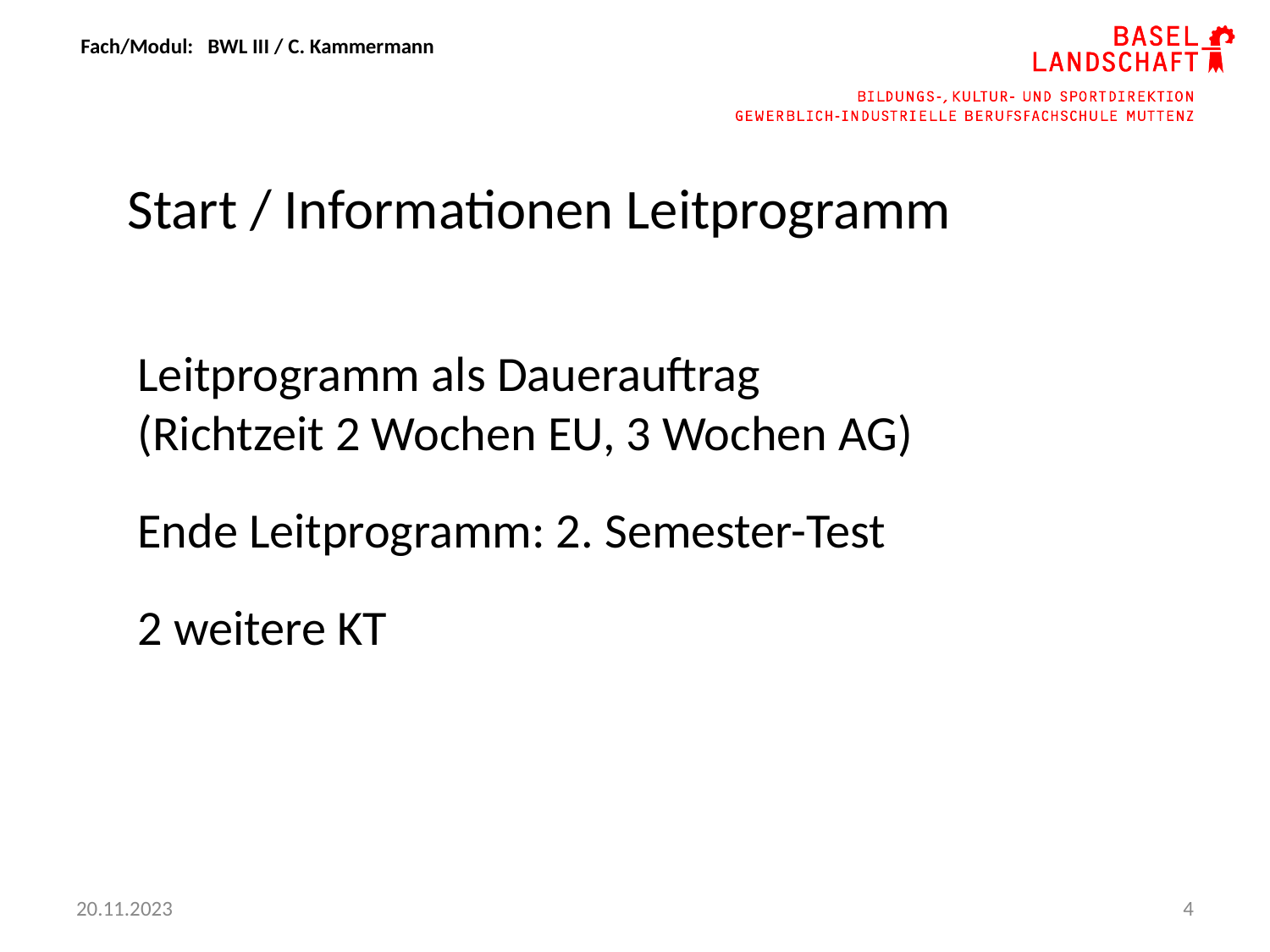

Start / Informationen Leitprogramm
Leitprogramm als Dauerauftrag
(Richtzeit 2 Wochen EU, 3 Wochen AG)

Ende Leitprogramm: 2. Semester-Test

2 weitere KT
20.11.2023
4